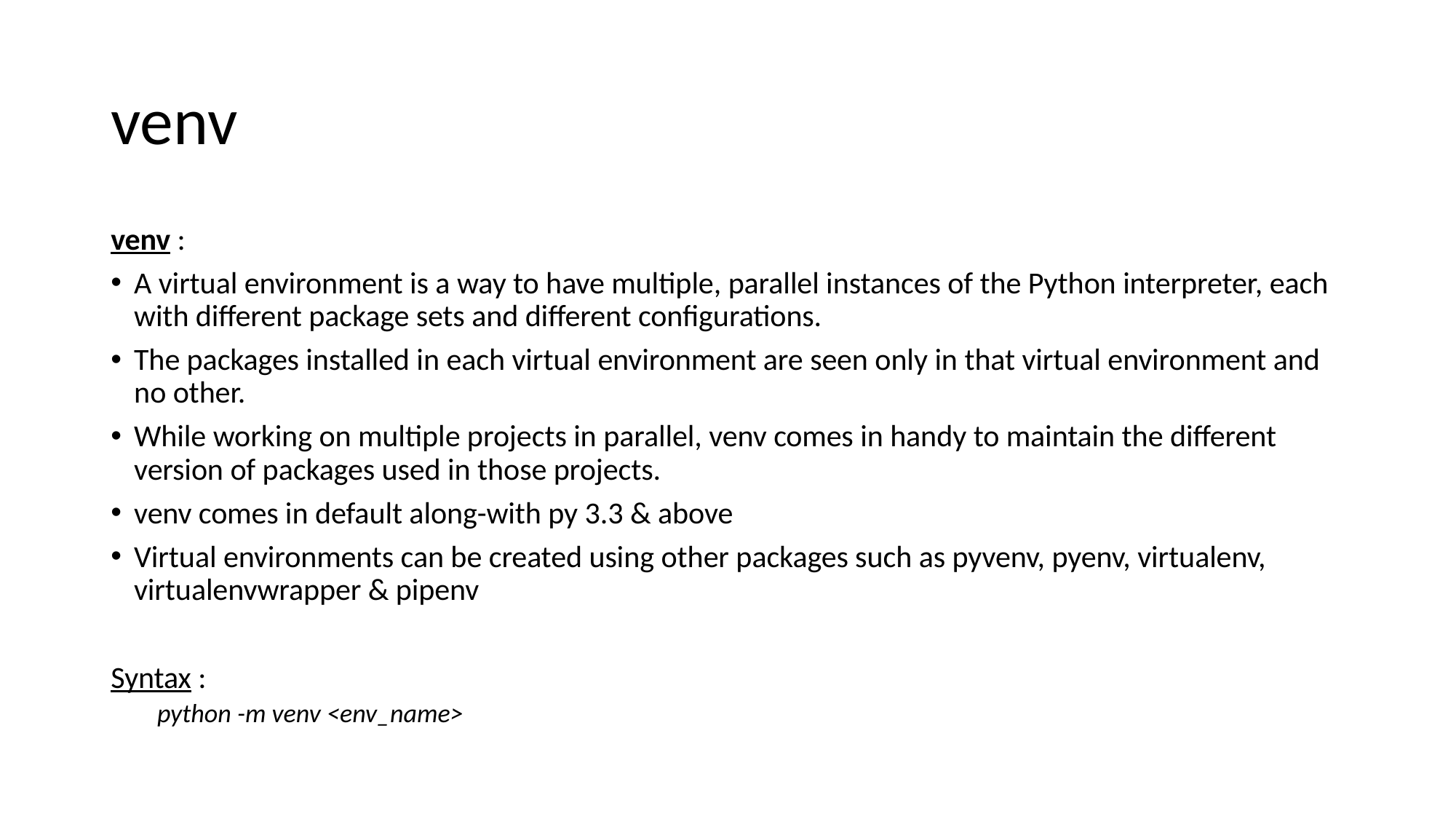

# venv
venv :
A virtual environment is a way to have multiple, parallel instances of the Python interpreter, each with different package sets and different configurations.
The packages installed in each virtual environment are seen only in that virtual environment and no other.
While working on multiple projects in parallel, venv comes in handy to maintain the different version of packages used in those projects.
venv comes in default along-with py 3.3 & above
Virtual environments can be created using other packages such as pyvenv, pyenv, virtualenv, virtualenvwrapper & pipenv

Syntax :
python -m venv <env_name>